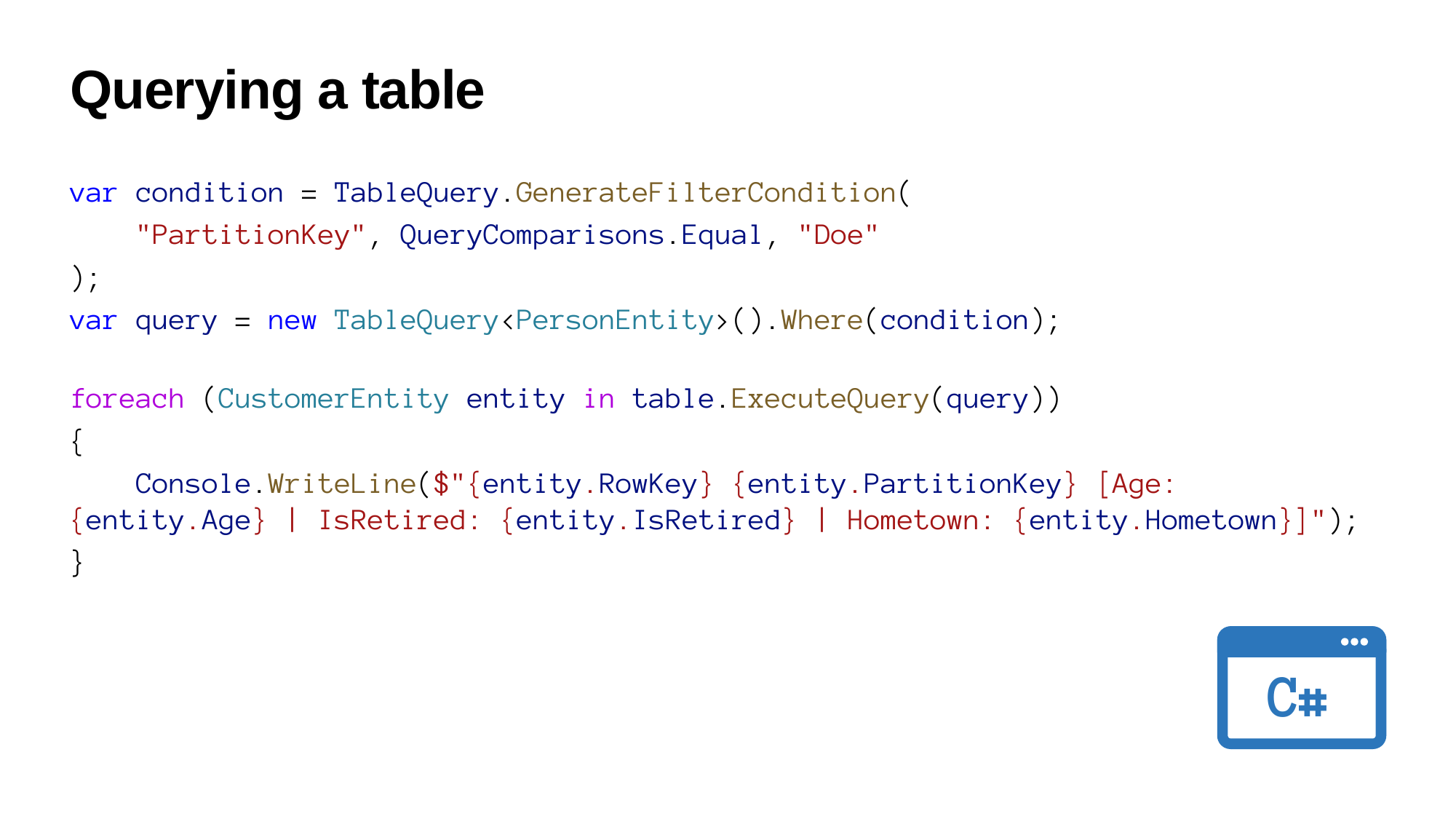

# Querying a table
var condition = TableQuery.GenerateFilterCondition(
    "PartitionKey", QueryComparisons.Equal, "Doe"
);
var query = new TableQuery<PersonEntity>().Where(condition);
foreach (CustomerEntity entity in table.ExecuteQuery(query))
{
    Console.WriteLine($"{entity.RowKey} {entity.PartitionKey} [Age: {entity.Age} | IsRetired: {entity.IsRetired} | Hometown: {entity.Hometown}]");
}